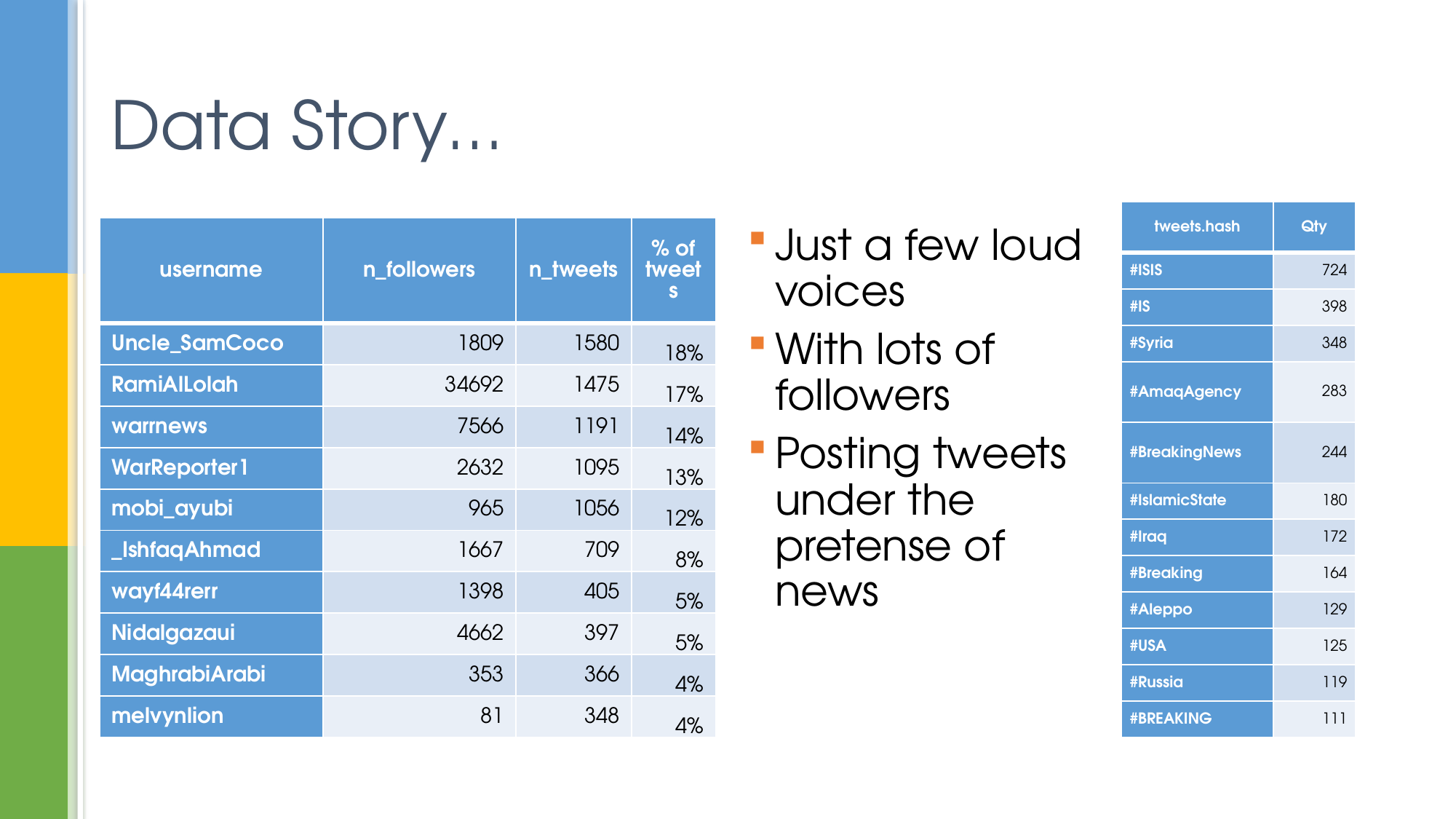

# Data Story…
| tweets.hash | Qty |
| --- | --- |
| #ISIS | 724 |
| #IS | 398 |
| #Syria | 348 |
| #AmaqAgency | 283 |
| #BreakingNews | 244 |
| #IslamicState | 180 |
| #Iraq | 172 |
| #Breaking | 164 |
| #Aleppo | 129 |
| #USA | 125 |
| #Russia | 119 |
| #BREAKING | 111 |
| username | n\_followers | n\_tweets | % of tweets |
| --- | --- | --- | --- |
| Uncle\_SamCoco | 1809 | 1580 | 18% |
| RamiAlLolah | 34692 | 1475 | 17% |
| warrnews | 7566 | 1191 | 14% |
| WarReporter1 | 2632 | 1095 | 13% |
| mobi\_ayubi | 965 | 1056 | 12% |
| \_IshfaqAhmad | 1667 | 709 | 8% |
| wayf44rerr | 1398 | 405 | 5% |
| Nidalgazaui | 4662 | 397 | 5% |
| MaghrabiArabi | 353 | 366 | 4% |
| melvynlion | 81 | 348 | 4% |
Just a few loud voices
With lots of followers
Posting tweets under the pretense of news